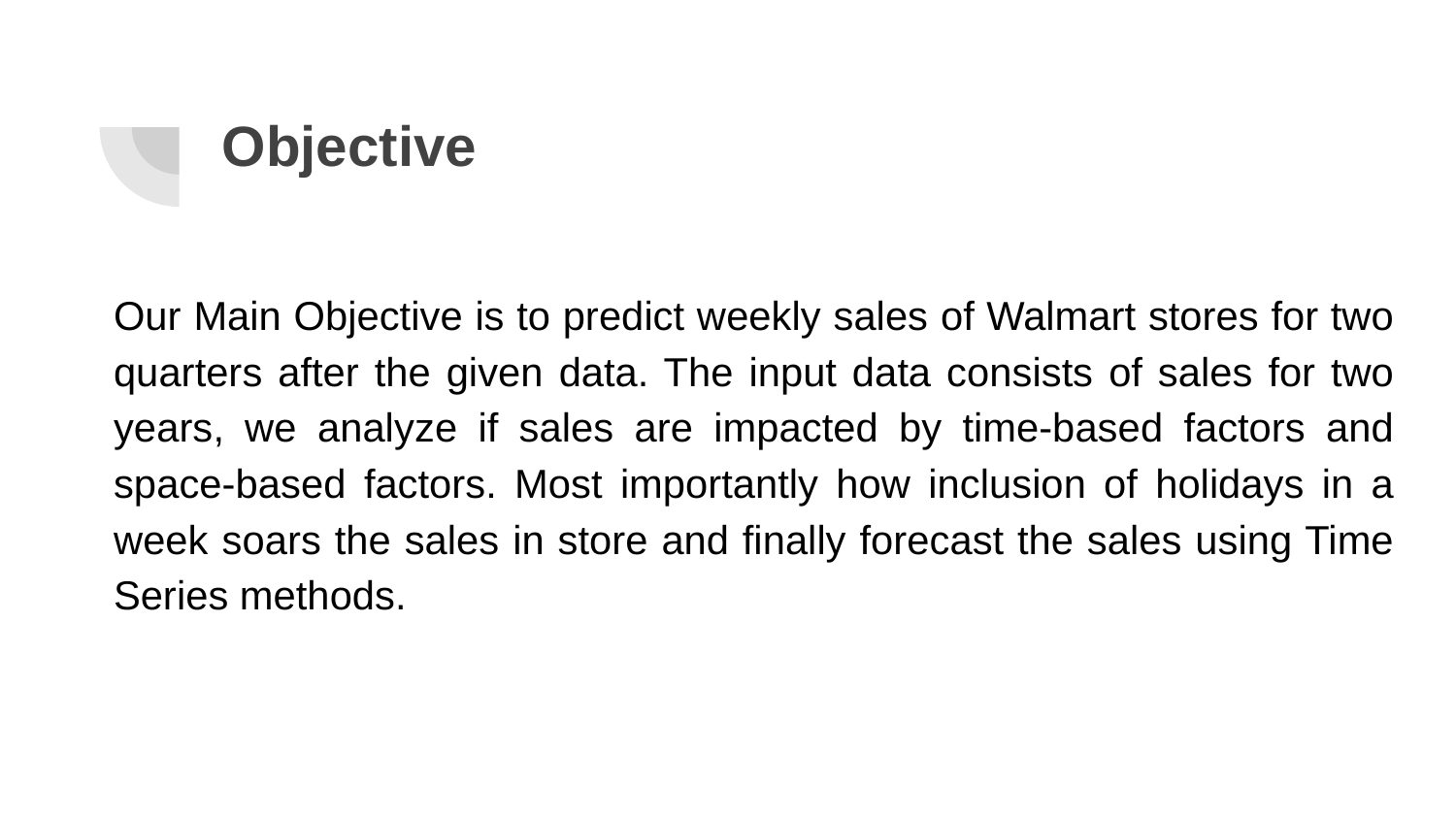

# Objective
Our Main Objective is to predict weekly sales of Walmart stores for two quarters after the given data. The input data consists of sales for two years, we analyze if sales are impacted by time-based factors and space-based factors. Most importantly how inclusion of holidays in a week soars the sales in store and finally forecast the sales using Time Series methods.